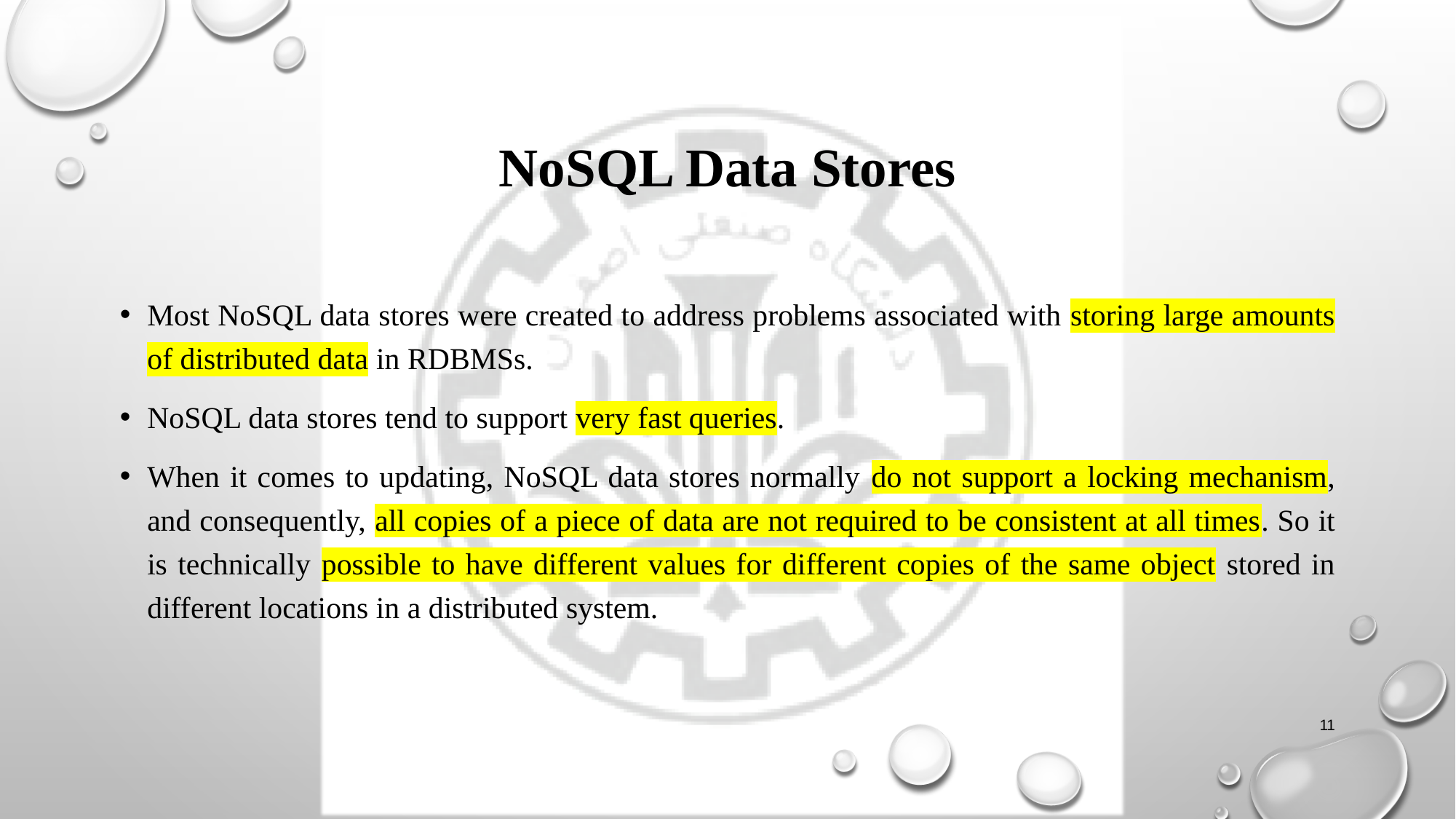

# NoSQL Data Stores
Most NoSQL data stores were created to address problems associated with storing large amounts of distributed data in RDBMSs.
NoSQL data stores tend to support very fast queries.
When it comes to updating, NoSQL data stores normally do not support a locking mechanism, and consequently, all copies of a piece of data are not required to be consistent at all times. So it is technically possible to have different values for different copies of the same object stored in different locations in a distributed system.
11